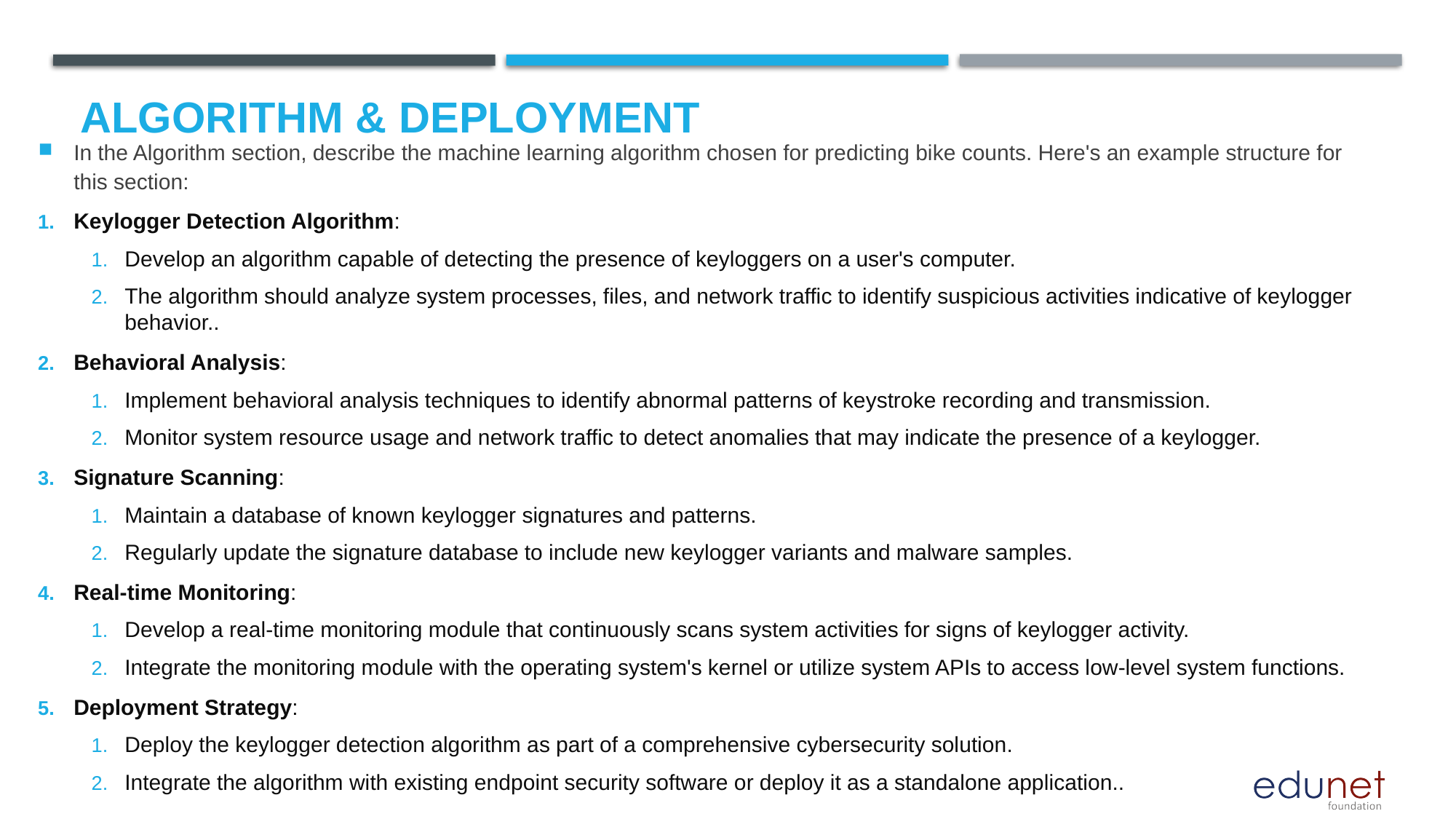

# Algorithm & Deployment
In the Algorithm section, describe the machine learning algorithm chosen for predicting bike counts. Here's an example structure for this section:
Keylogger Detection Algorithm:
Develop an algorithm capable of detecting the presence of keyloggers on a user's computer.
The algorithm should analyze system processes, files, and network traffic to identify suspicious activities indicative of keylogger behavior..
Behavioral Analysis:
Implement behavioral analysis techniques to identify abnormal patterns of keystroke recording and transmission.
Monitor system resource usage and network traffic to detect anomalies that may indicate the presence of a keylogger.
Signature Scanning:
Maintain a database of known keylogger signatures and patterns.
Regularly update the signature database to include new keylogger variants and malware samples.
Real-time Monitoring:
Develop a real-time monitoring module that continuously scans system activities for signs of keylogger activity.
Integrate the monitoring module with the operating system's kernel or utilize system APIs to access low-level system functions.
Deployment Strategy:
Deploy the keylogger detection algorithm as part of a comprehensive cybersecurity solution.
Integrate the algorithm with existing endpoint security software or deploy it as a standalone application..